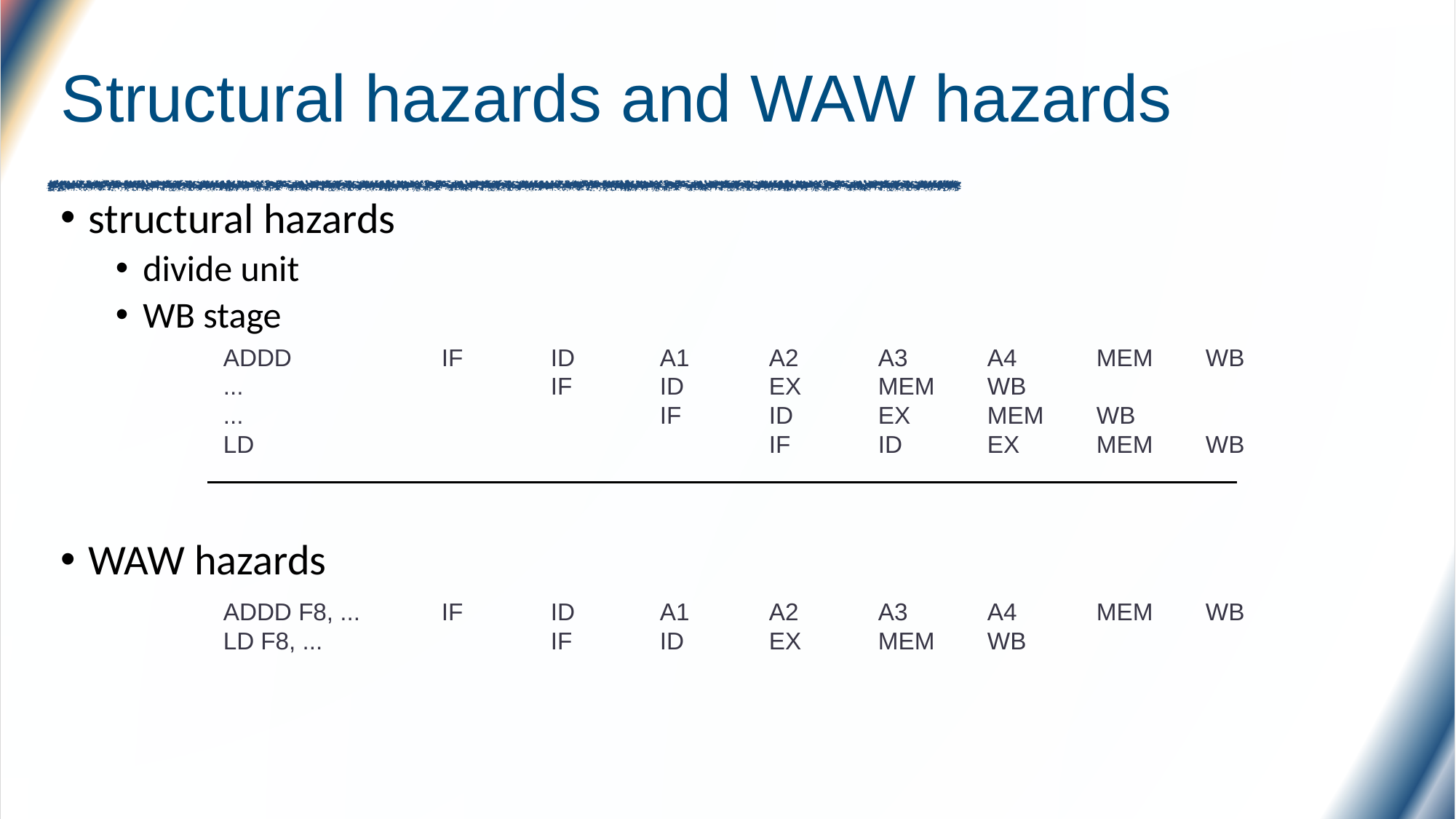

# Structural hazards and WAW hazards
structural hazards
divide unit
WB stage

WAW hazards
ADDD		IF	ID	A1	A2	A3	A4	MEM	WB
...			IF	ID	EX	MEM	WB
...				IF	ID	EX	MEM	WB
LD  					IF	ID	EX	MEM	WB
ADDD F8, ...	IF	ID	A1	A2	A3	A4	MEM	WB
LD F8, ...			IF	ID	EX	MEM	WB